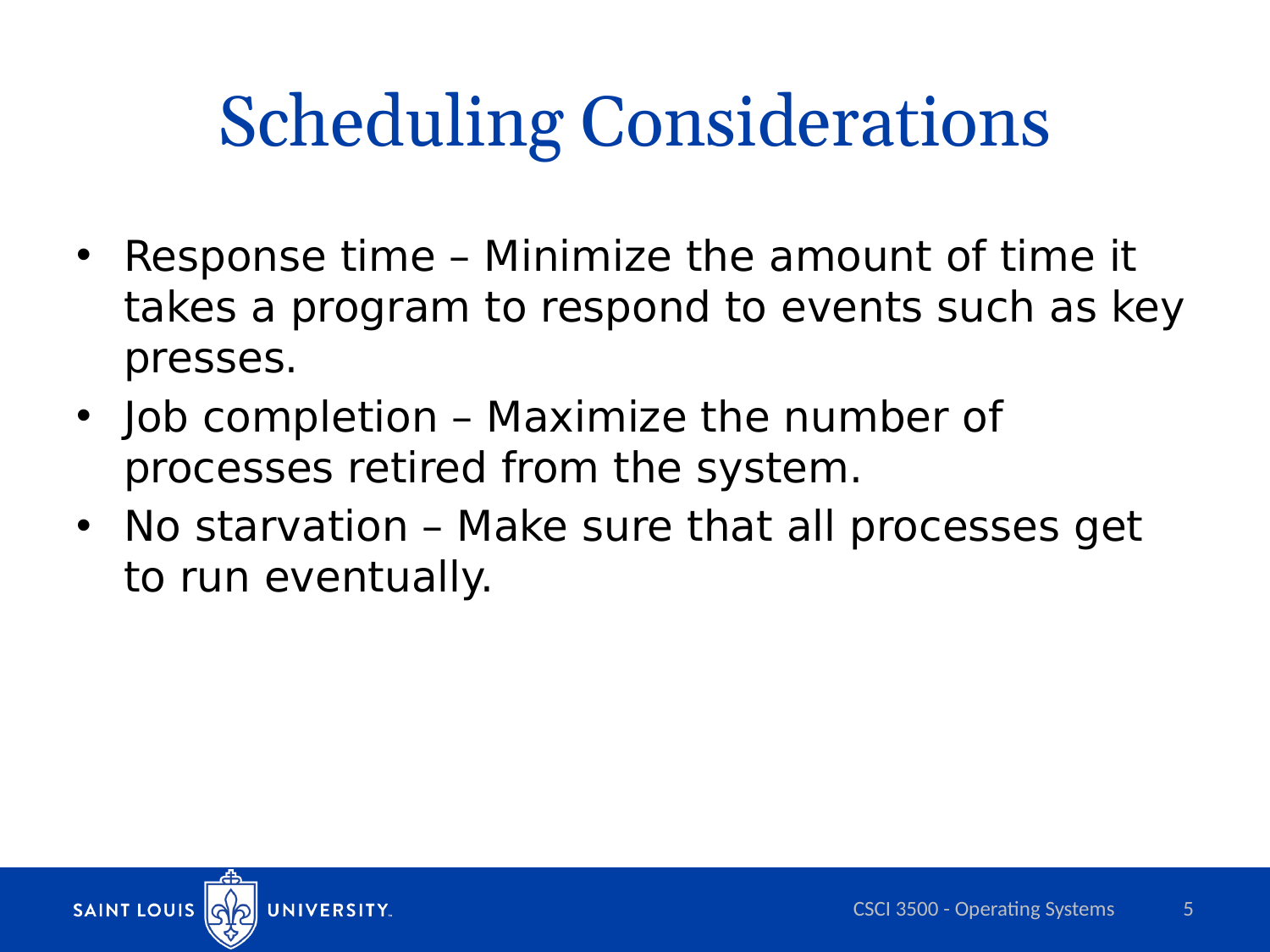

# Scheduling Considerations
Response time – Minimize the amount of time it takes a program to respond to events such as key presses.
Job completion – Maximize the number of processes retired from the system.
No starvation – Make sure that all processes get to run eventually.
CSCI 3500 - Operating Systems
5